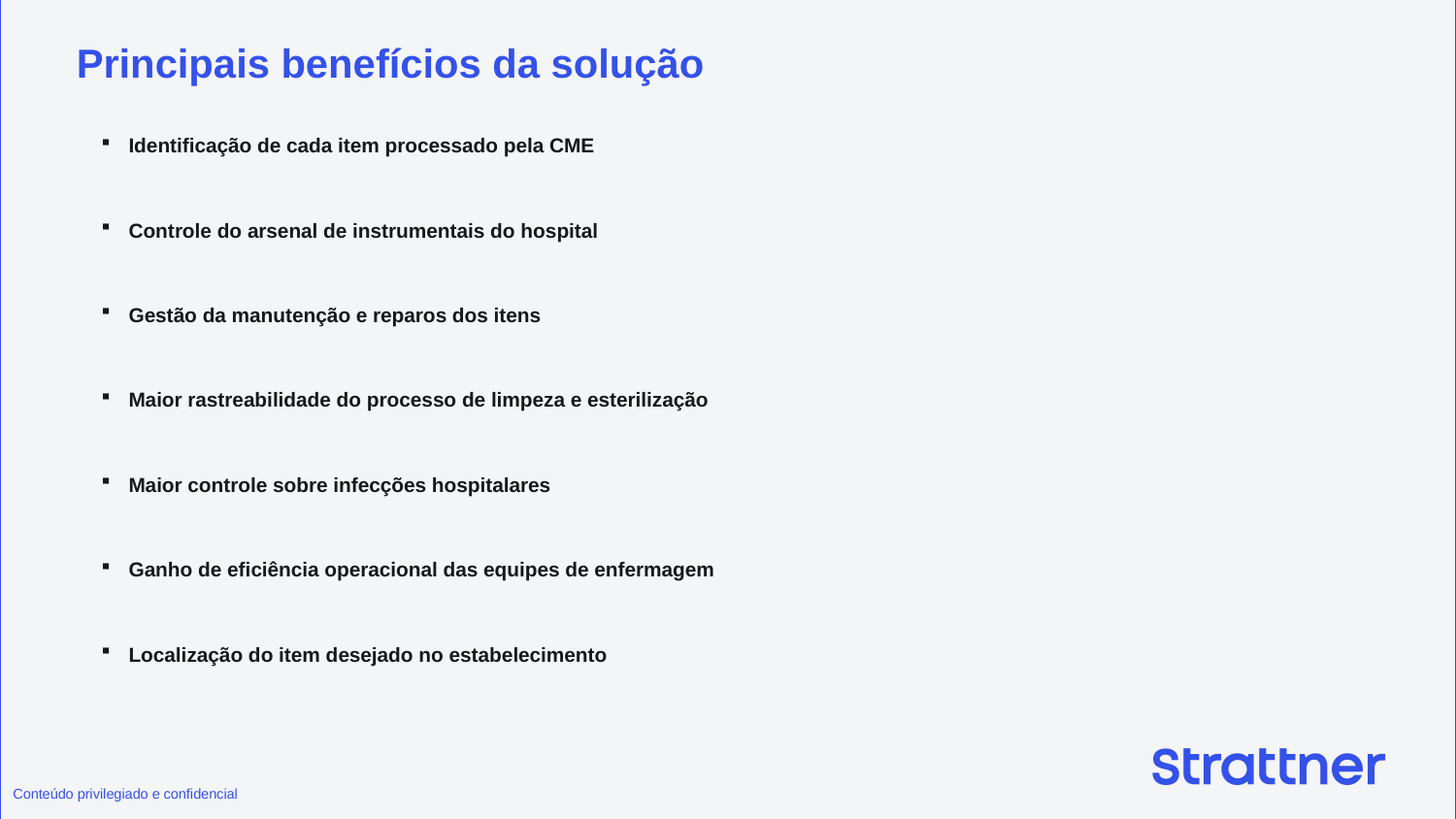

Principais benefícios da solução

Identificação de cada item processado pela CME
Controle do arsenal de instrumentais do hospital
Gestão da manutenção e reparos dos itens
Maior rastreabilidade do processo de limpeza e esterilização
Maior controle sobre infecções hospitalares
Ganho de eficiência operacional das equipes de enfermagem
Localização do item desejado no estabelecimento